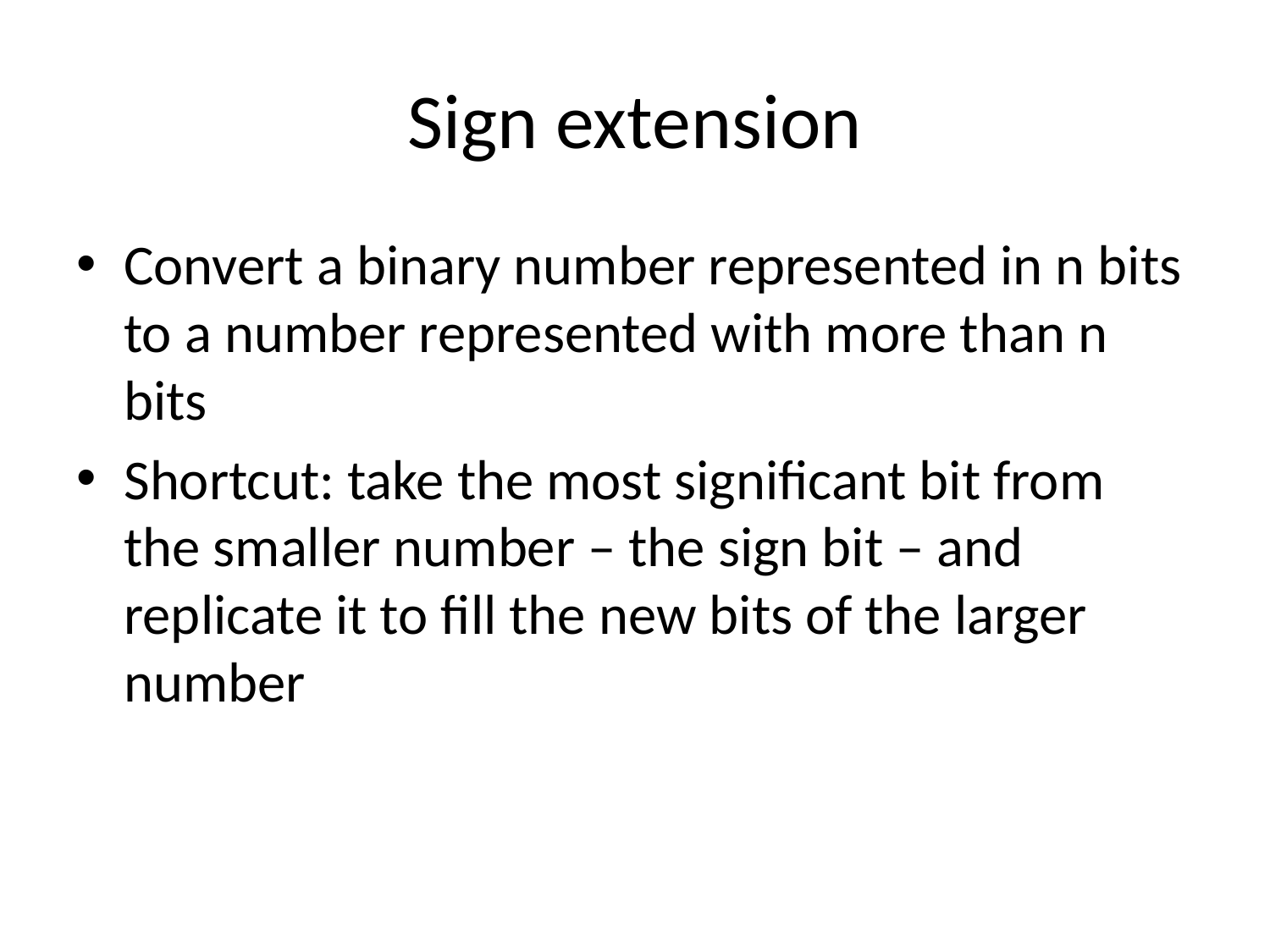

# Sign extension
Convert a binary number represented in n bits to a number represented with more than n bits
Shortcut: take the most significant bit from the smaller number – the sign bit – and replicate it to fill the new bits of the larger number